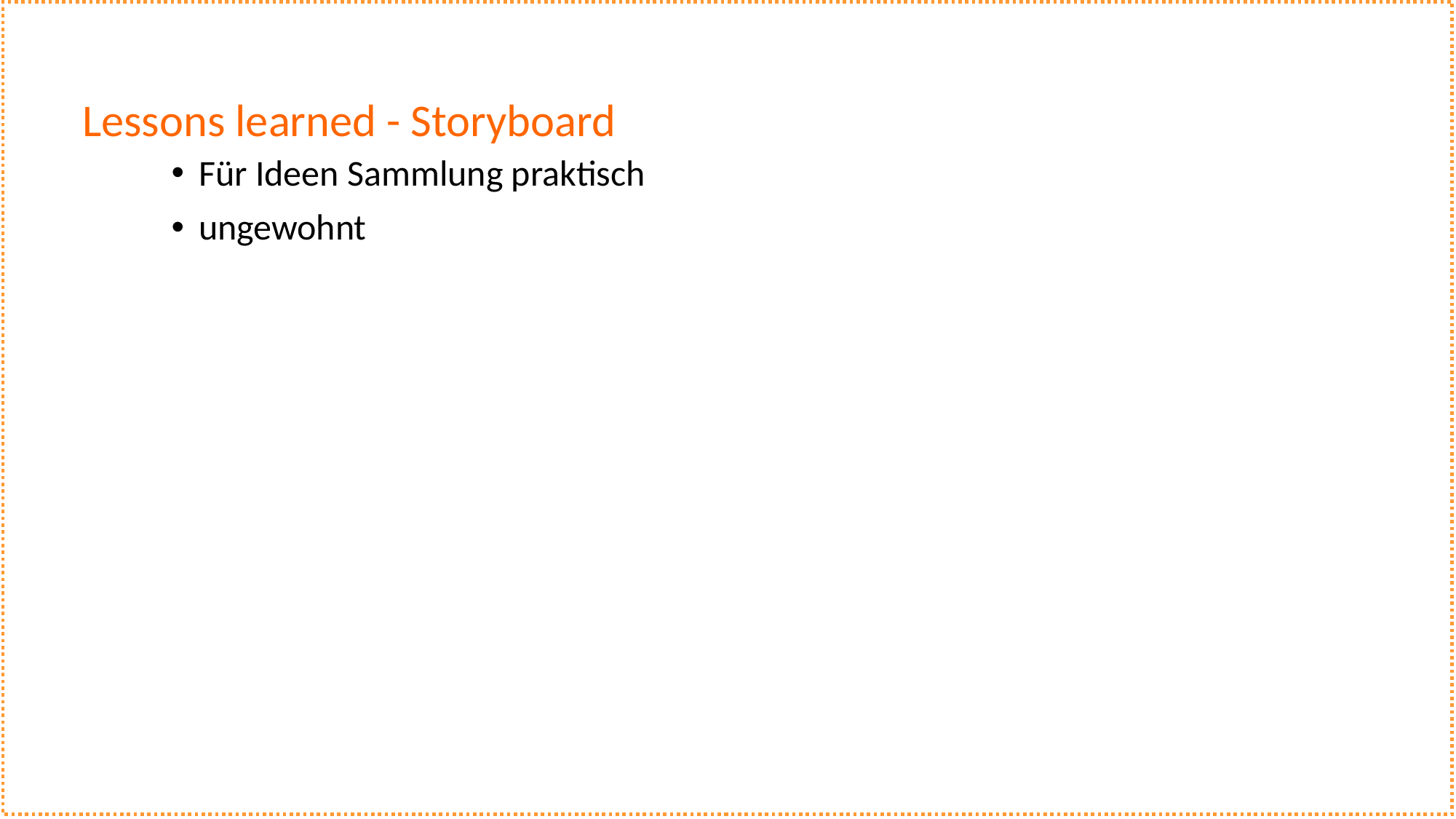

Lessons learned - Storyboard
Für Ideen Sammlung praktisch
ungewohnt